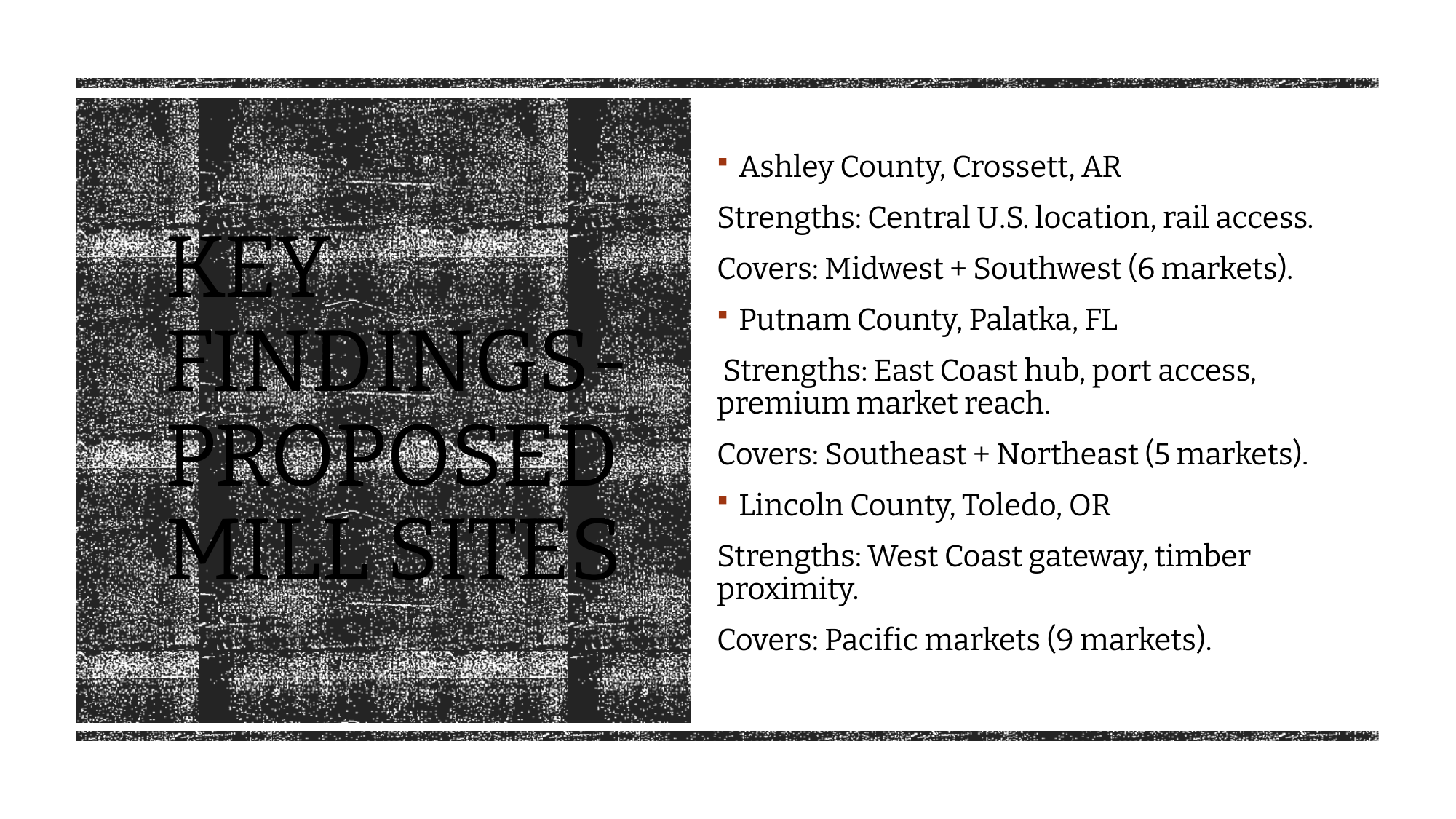

Ashley County, Crossett, AR
Strengths: Central U.S. location, rail access.
Covers: Midwest + Southwest (6 markets).
Putnam County, Palatka, FL
 Strengths: East Coast hub, port access, premium market reach.
Covers: Southeast + Northeast (5 markets).
Lincoln County, Toledo, OR
Strengths: West Coast gateway, timber proximity.
Covers: Pacific markets (9 markets).
# Key Findings- Proposed Mill Sites